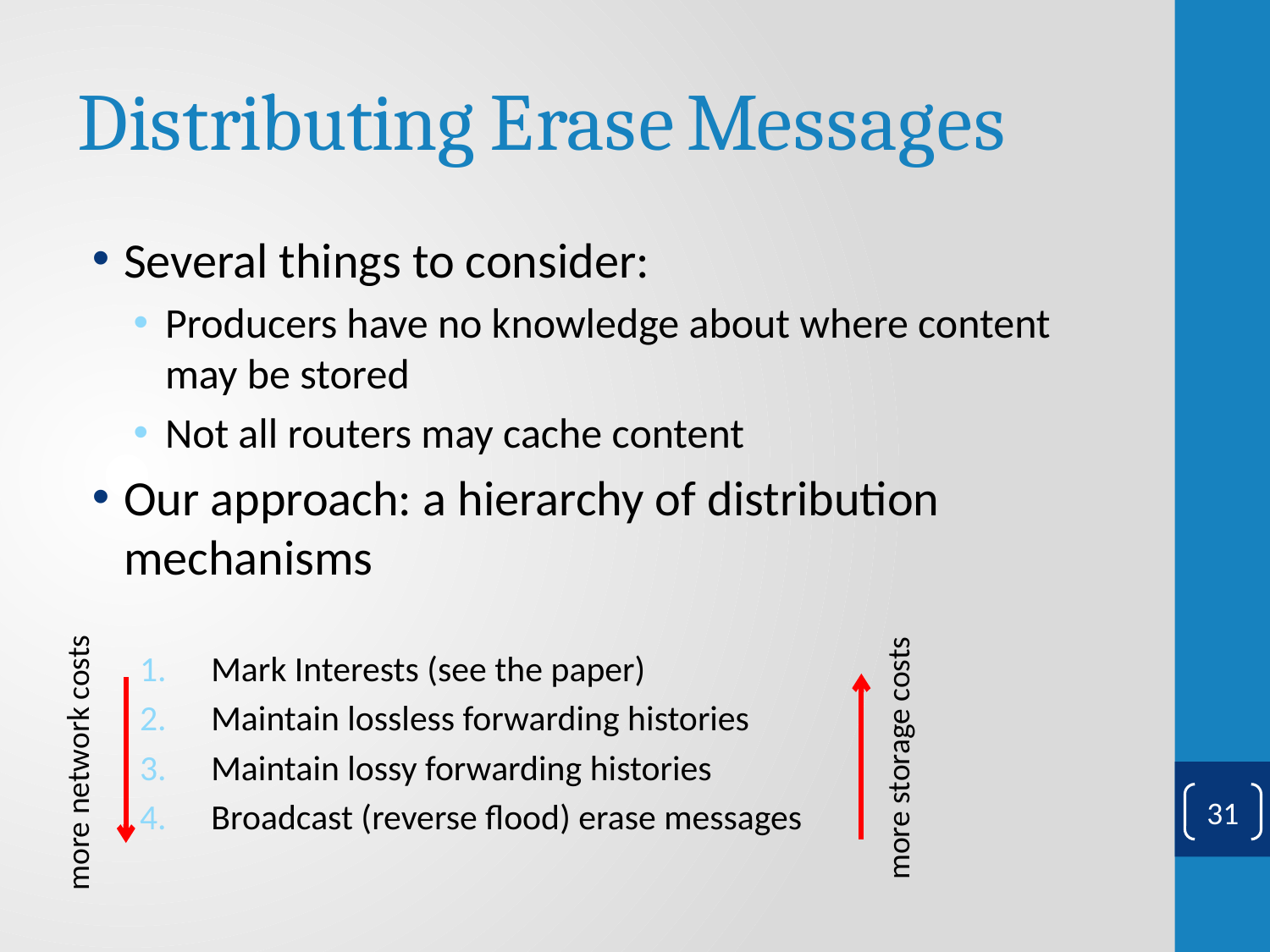

# Distributing Erase Messages
Several things to consider:
Producers have no knowledge about where content may be stored
Not all routers may cache content
Our approach: a hierarchy of distribution mechanisms

Mark Interests (see the paper)
Maintain lossless forwarding histories
Maintain lossy forwarding histories
Broadcast (reverse flood) erase messages
more storage costs
more network costs
31